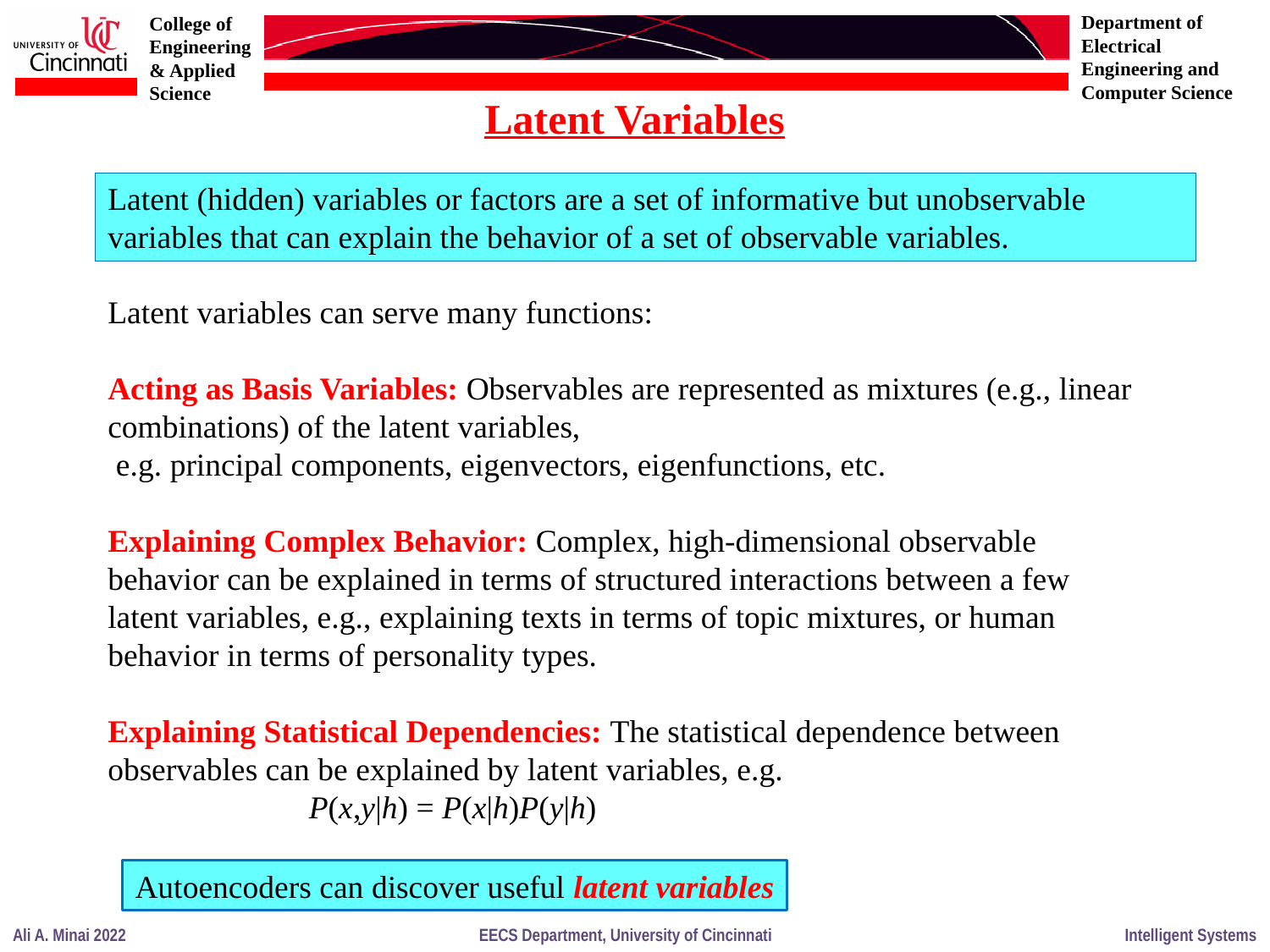

Latent Variables
Latent (hidden) variables or factors are a set of informative but unobservable variables that can explain the behavior of a set of observable variables.
Latent variables can serve many functions:

Acting as Basis Variables: Observables are represented as mixtures (e.g., linear combinations) of the latent variables,
 e.g. principal components, eigenvectors, eigenfunctions, etc.

Explaining Complex Behavior: Complex, high-dimensional observable behavior can be explained in terms of structured interactions between a few latent variables, e.g., explaining texts in terms of topic mixtures, or human behavior in terms of personality types.

Explaining Statistical Dependencies: The statistical dependence between observables can be explained by latent variables, e.g.
                         P(x,y|h) = P(x|h)P(y|h)
Autoencoders can discover useful latent variables